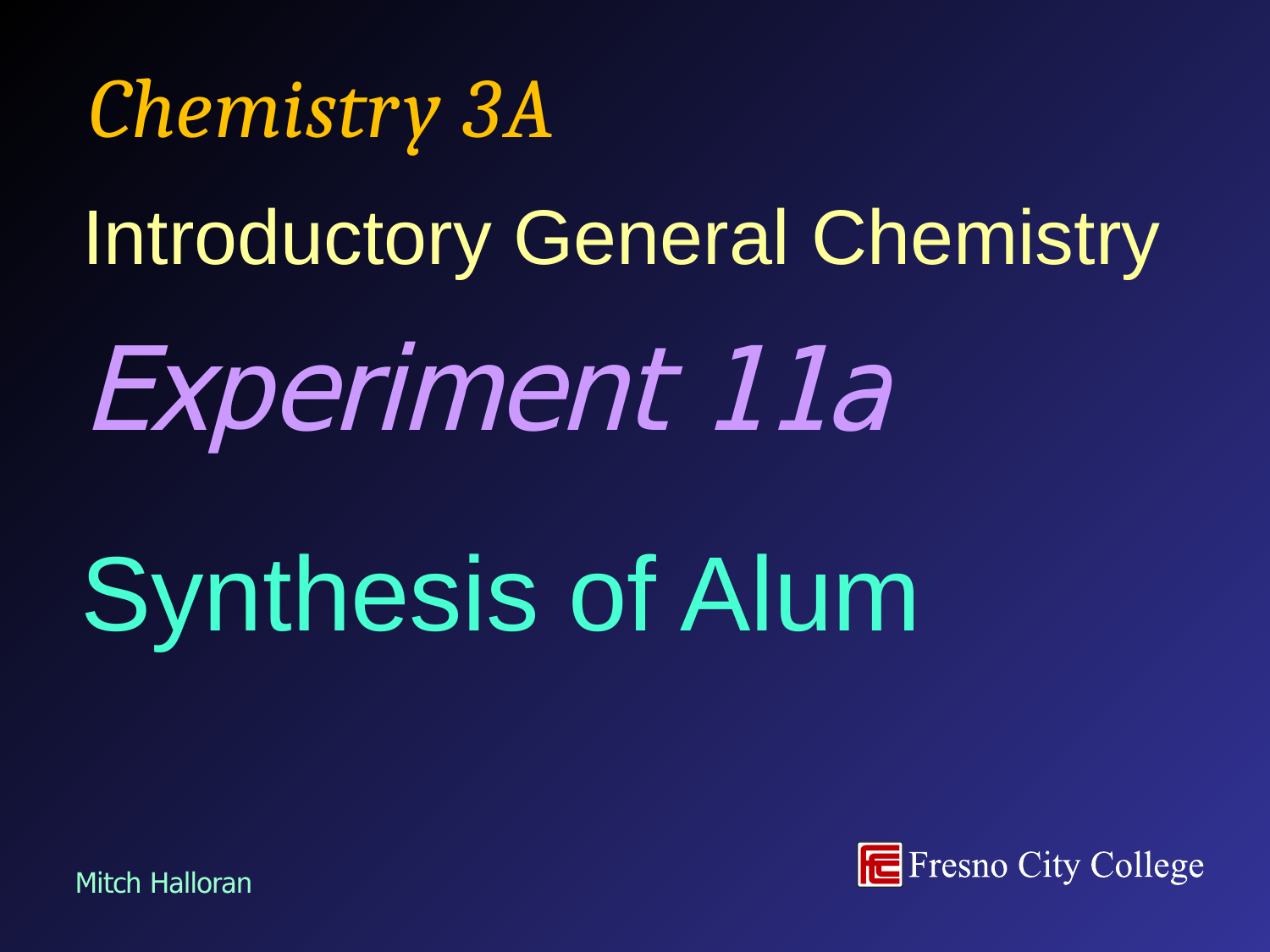

Chemistry 3A
# Introductory General Chemistry
Experiment 11a
Synthesis of Alum

Mitch Halloran